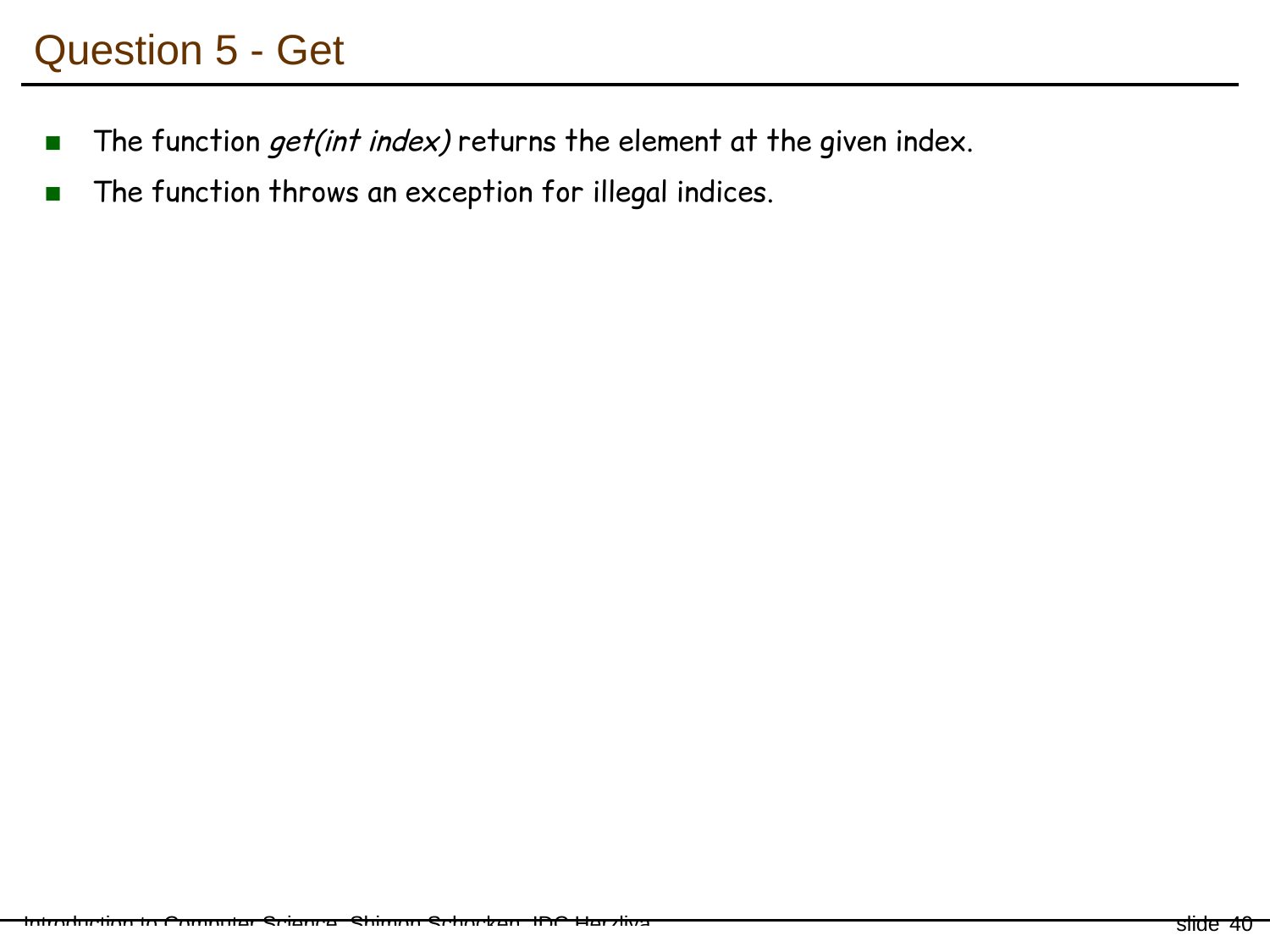

Question 5 - Get

The function get(int index) returns the element at the given index.
The function throws an exception for illegal indices.